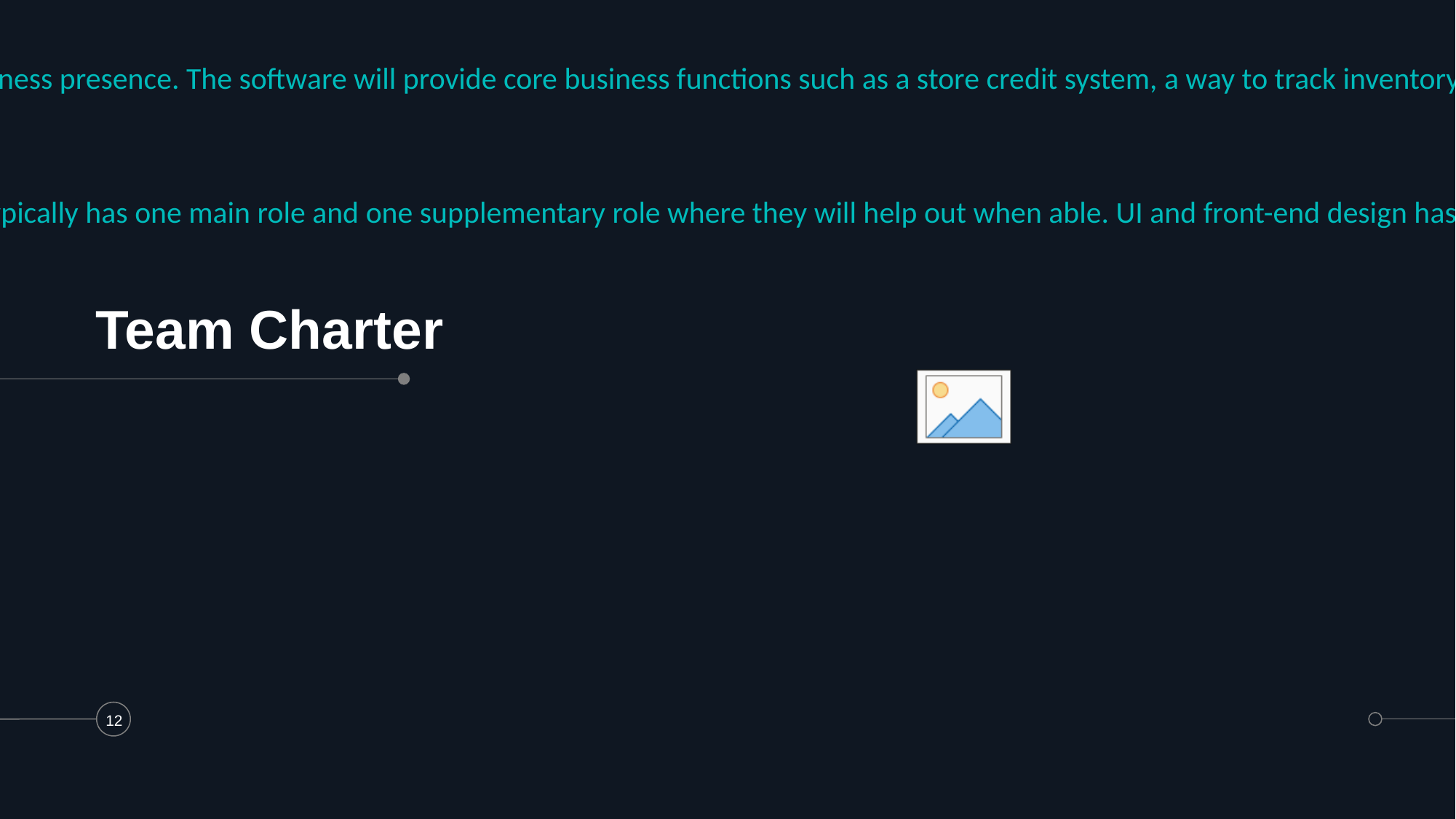

Purpose:
This team was formed to complete the capstone project. We expect to create a usable software system for many small businesses in the hobby gaming world that wish to have an online business presence. The software will provide core business functions such as a store credit system, a way to track inventory, and a way to track product prices.

Team composition:
Our team comprises of people who specialize in all needed areas of programming and software design. From UI to databases, each one of us has our own preference of role. Each member typically has one main role and one supplementary role where they will help out when able. UI and front-end design has two members, back-end/server side development has three developers and there is one dedicated database designer. We expect a lot of time will be committed to the back end design as that is the most extensive area of need.
# Team Charter
12